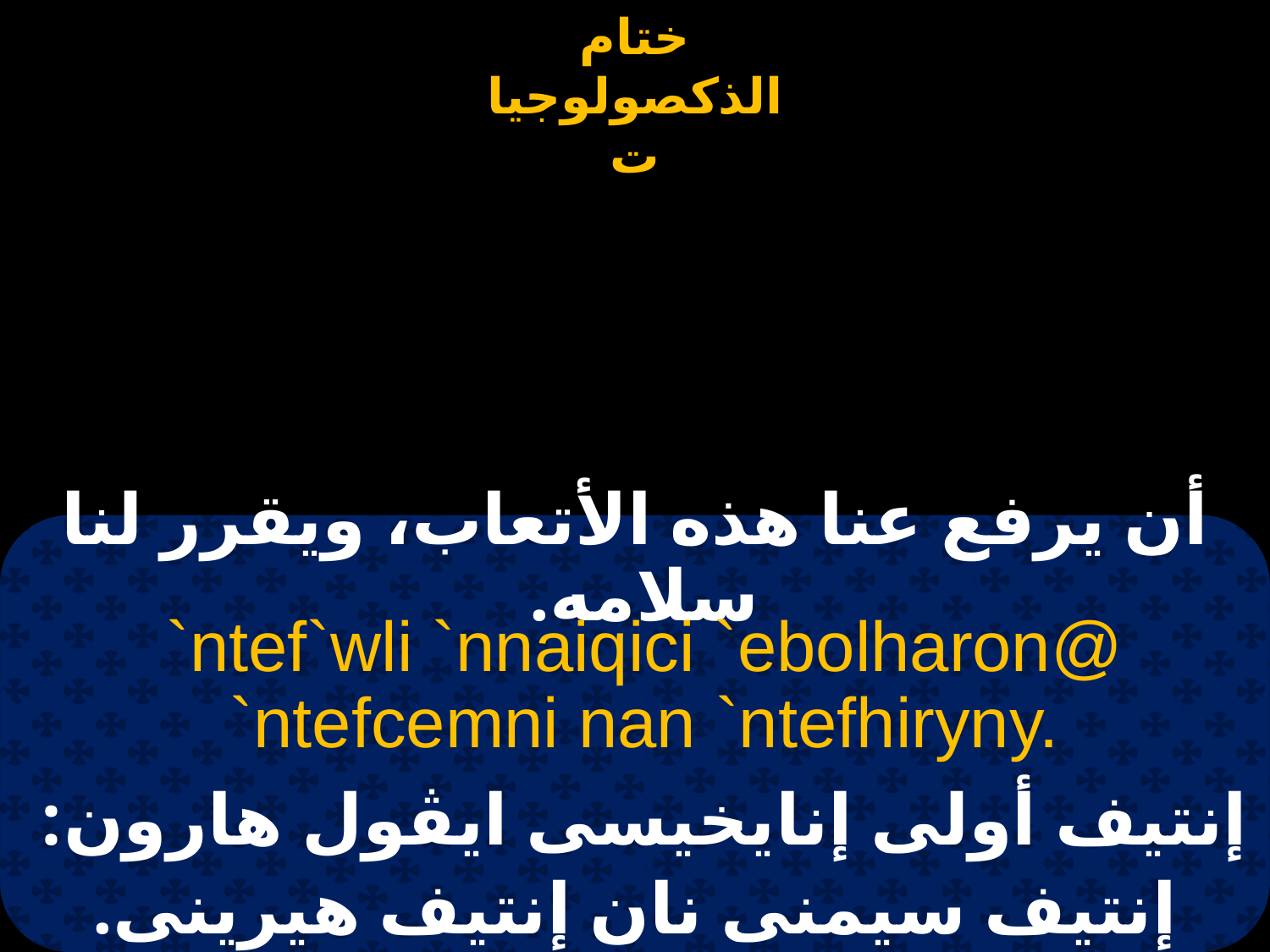

#
أن يرفع عنا هذه الأتعاب، ويقرر لنا سلامه.
 `ntef`wli `nnaiqici `ebolharon@
 `ntefcemni nan `ntefhiryny.
إنتيف أولى إنايخيسى ايڤول هارون:
إنتيف سيمنى نان إنتيف هيرينى.